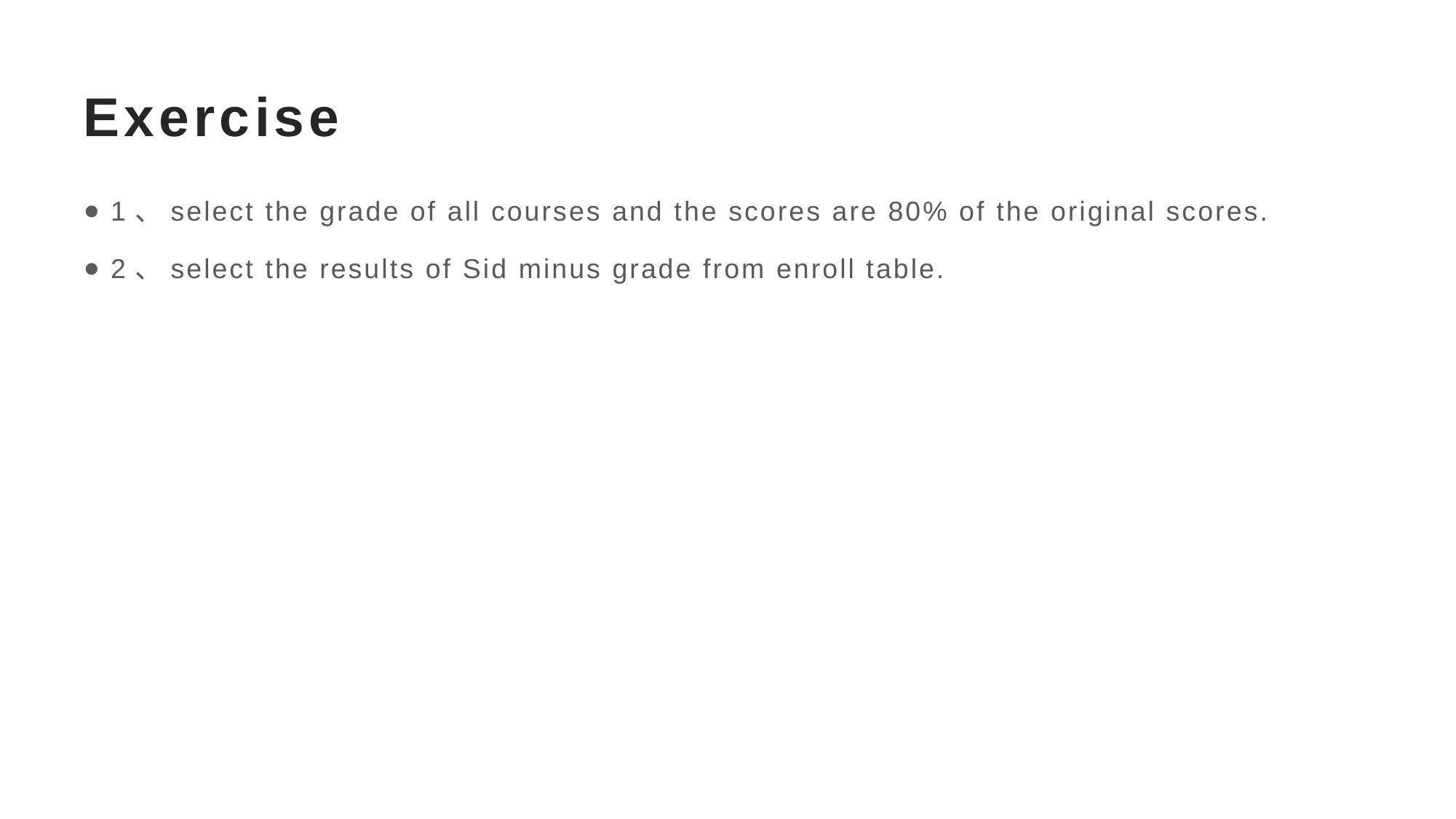

# Exercise
1、select the grade of all courses and the scores are 80% of the original scores.
2、select the results of Sid minus grade from enroll table.